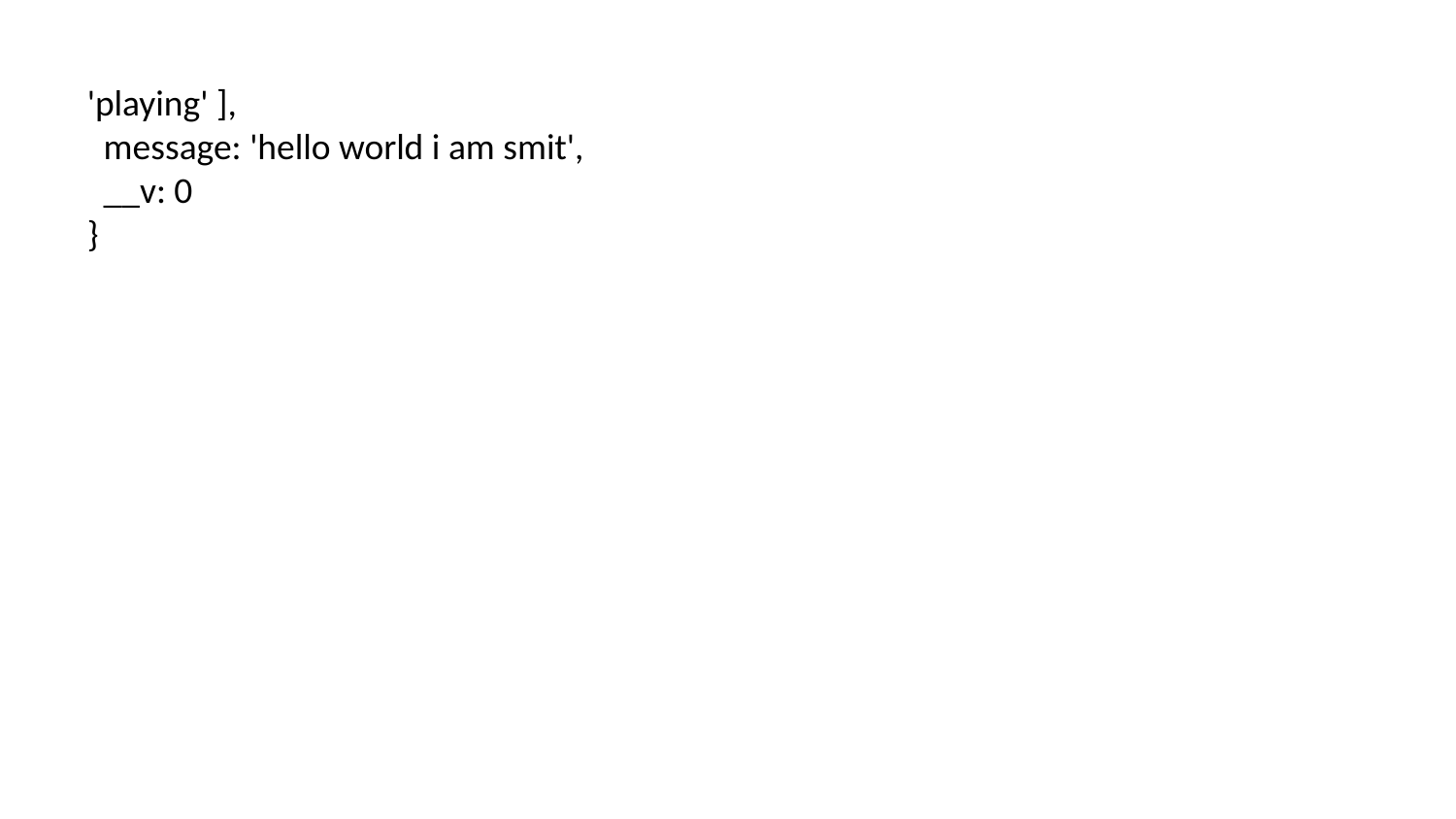

'playing' ],
  message: 'hello world i am smit',
  __v: 0
}